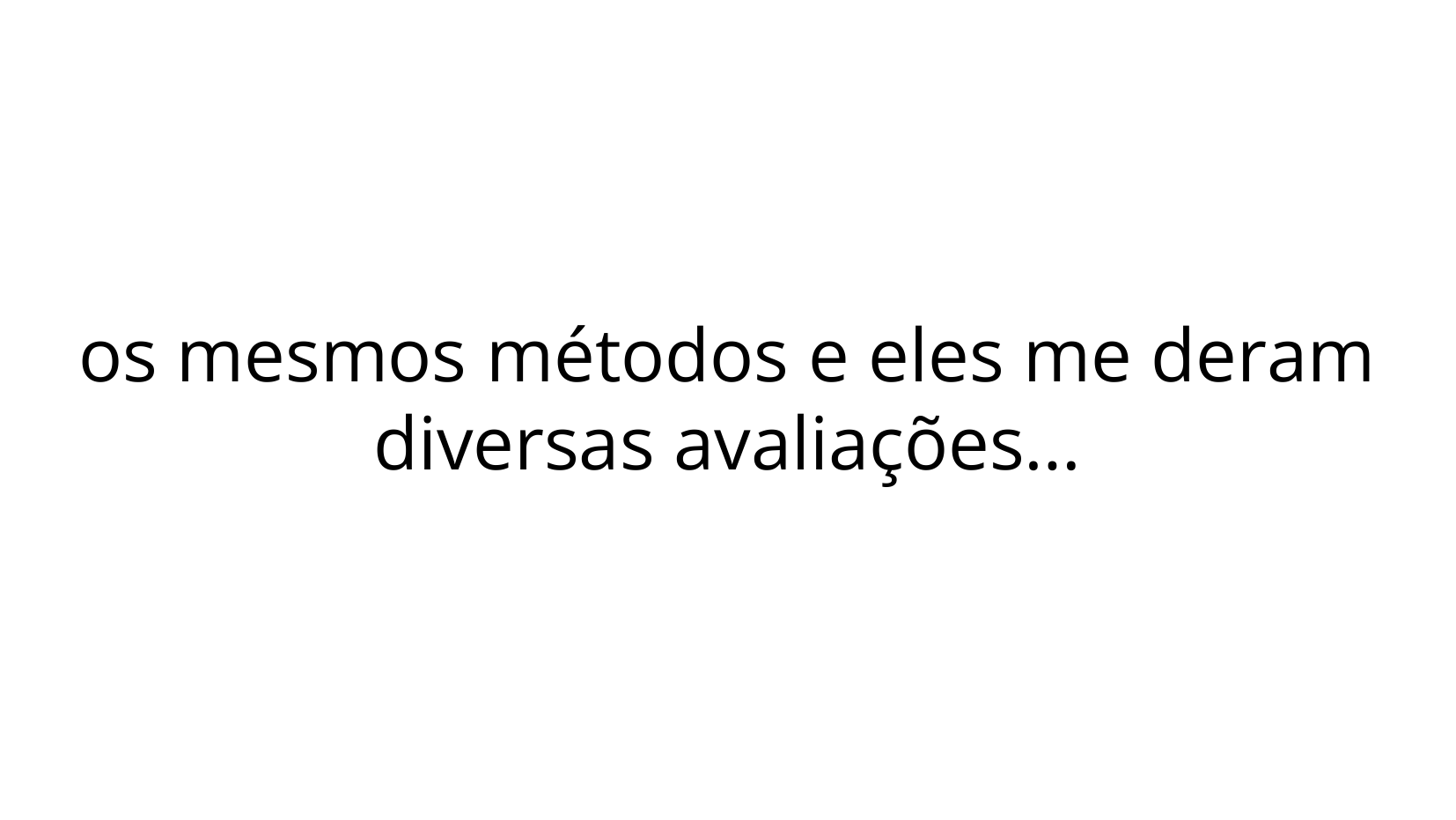

os mesmos métodos e eles me deram diversas avaliações…